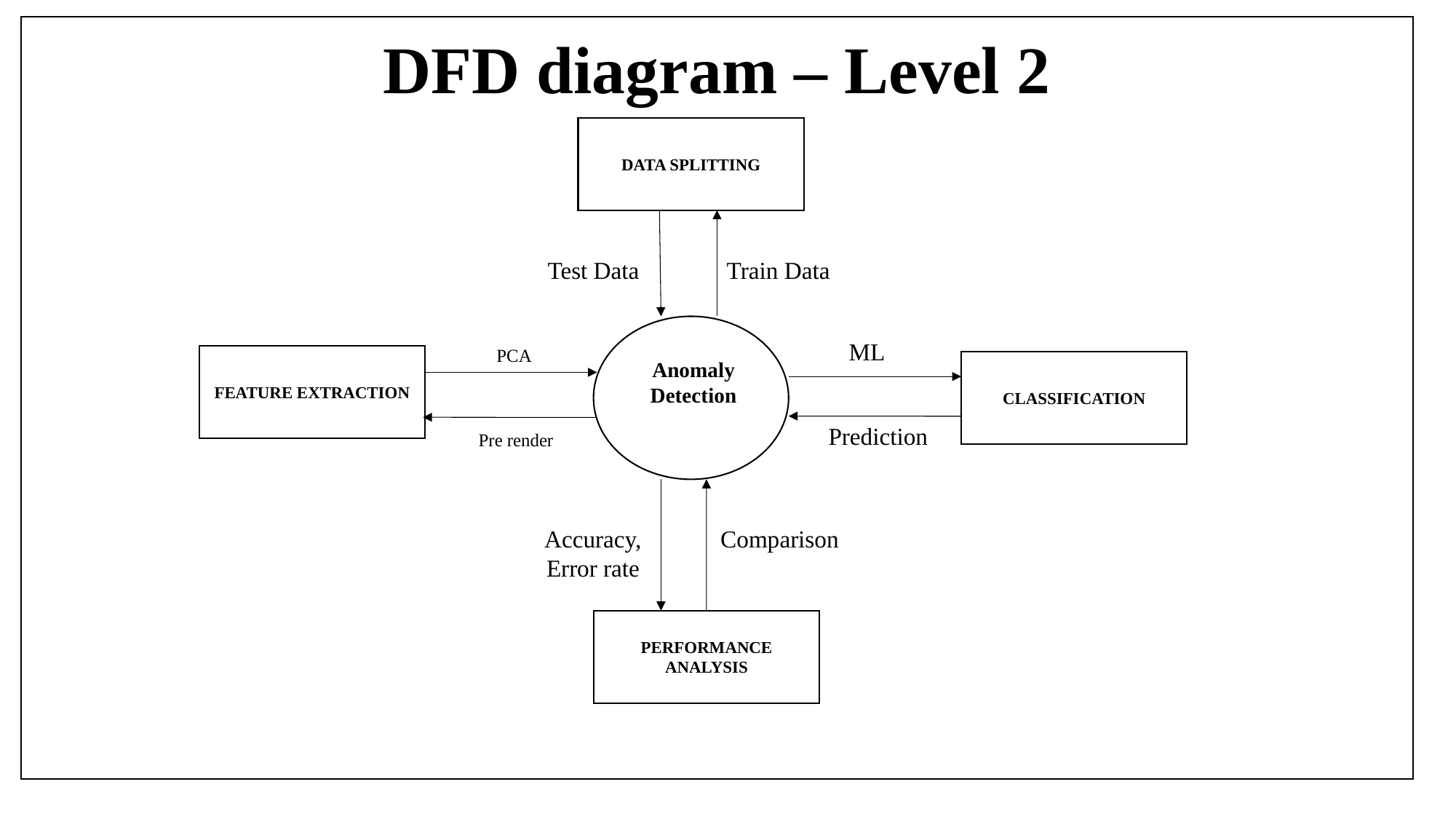

# DFD diagram – Level 2

DATA SPLITTING
Test Data
Train Data

ML
PCA
FEATURE EXTRACTION
Anomaly Detection
CLASSIFICATION
Prediction
Pre render
Comparison
Accuracy,
Error rate
PERFORMANCE ANALYSIS